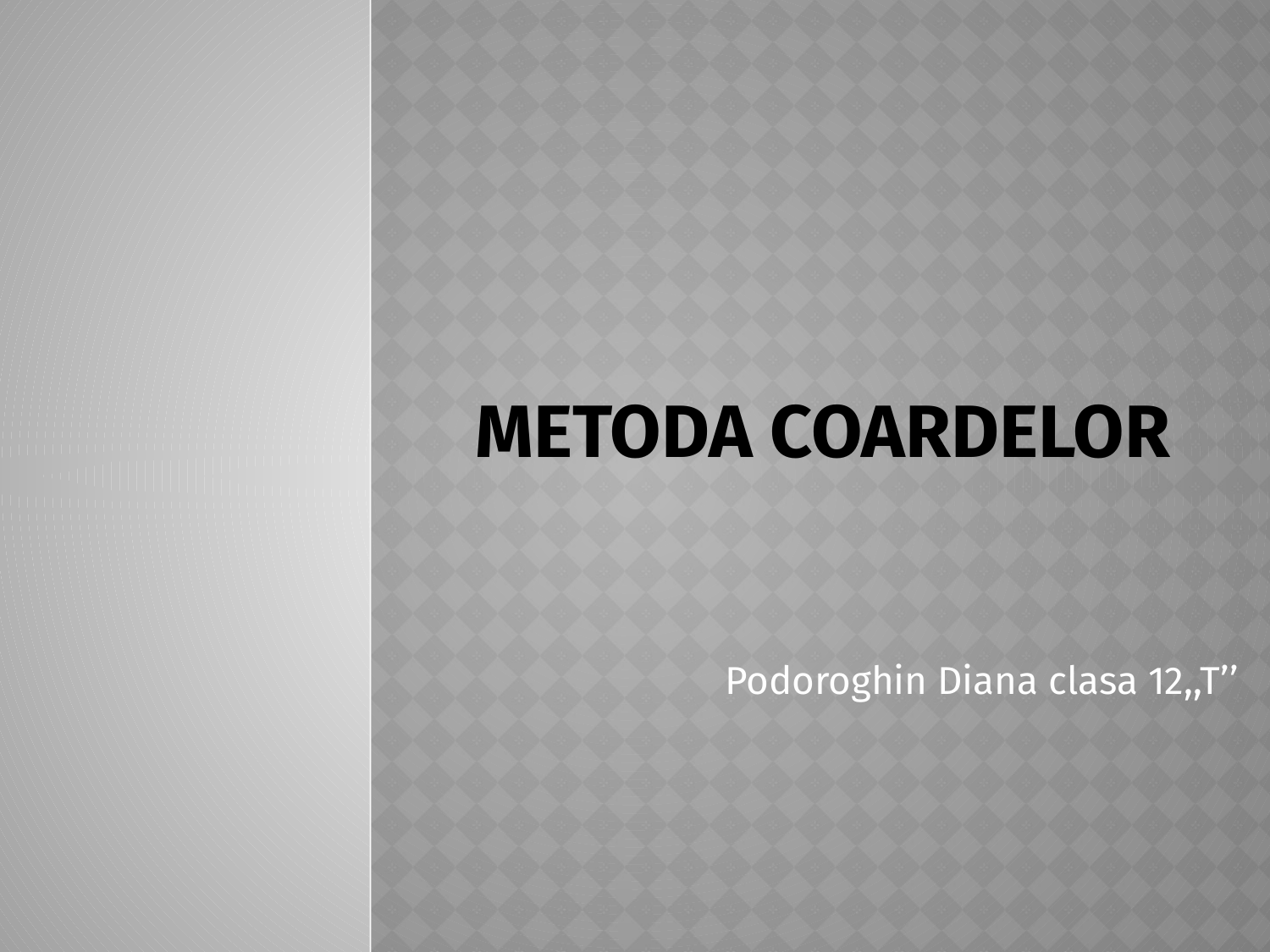

# Metoda Coardelor
Podoroghin Diana clasa 12,,T’’